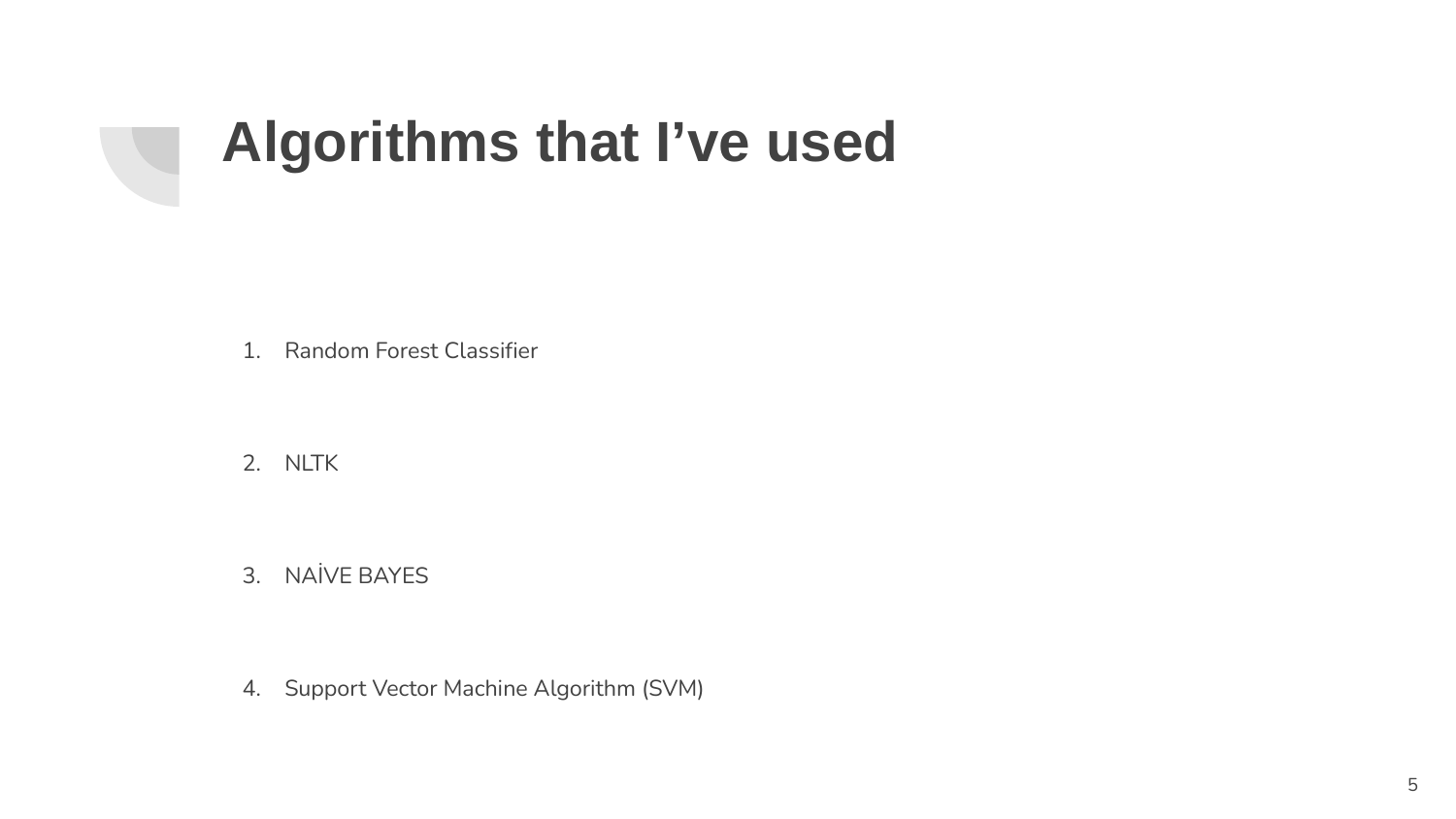

# Algorithms that I’ve used
Random Forest Classifier

NLTK

NAİVE BAYES

Support Vector Machine Algorithm (SVM)
5